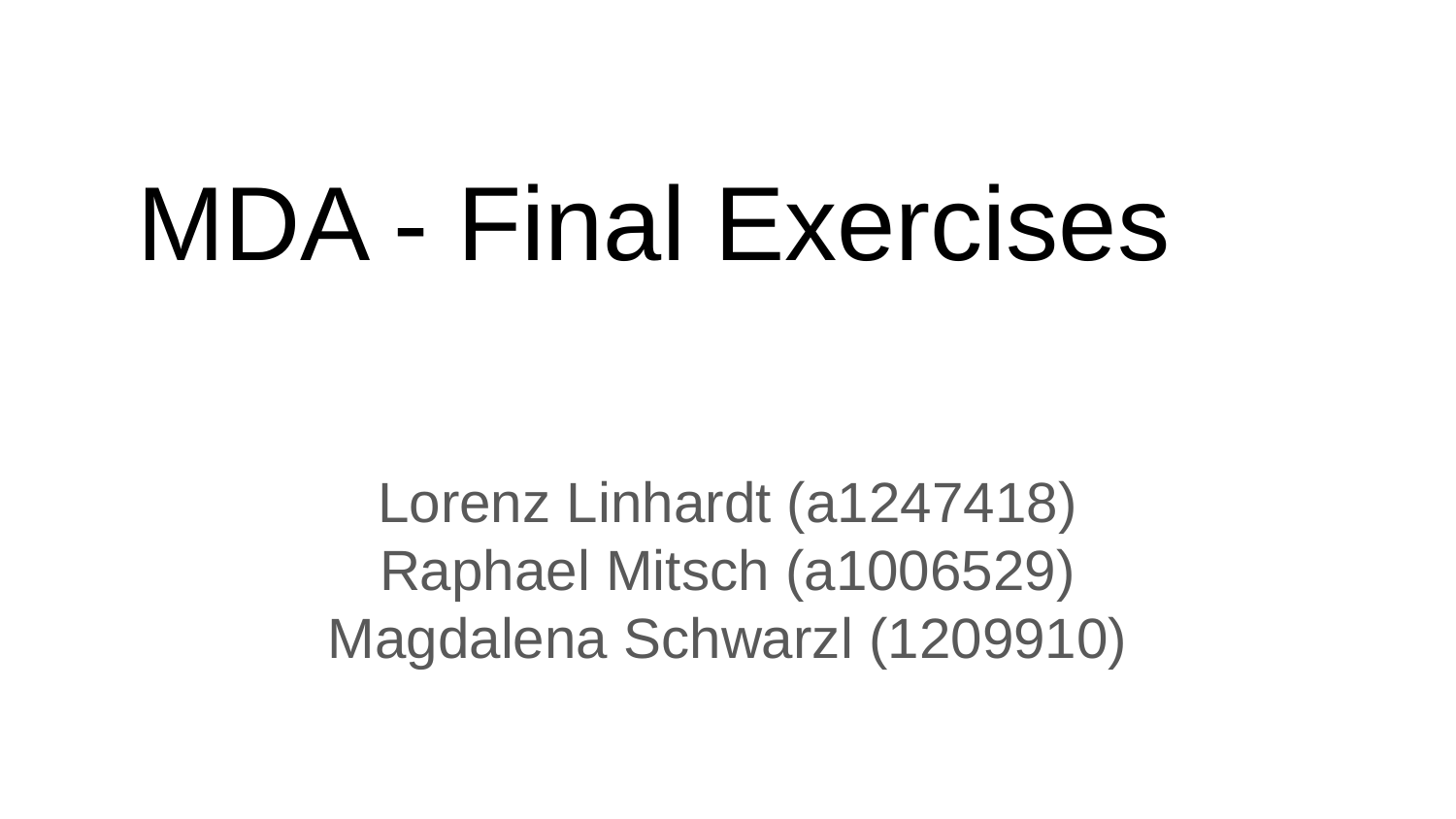

# MDA - Final Exercises
Lorenz Linhardt (a1247418)
Raphael Mitsch (a1006529)
Magdalena Schwarzl (1209910)